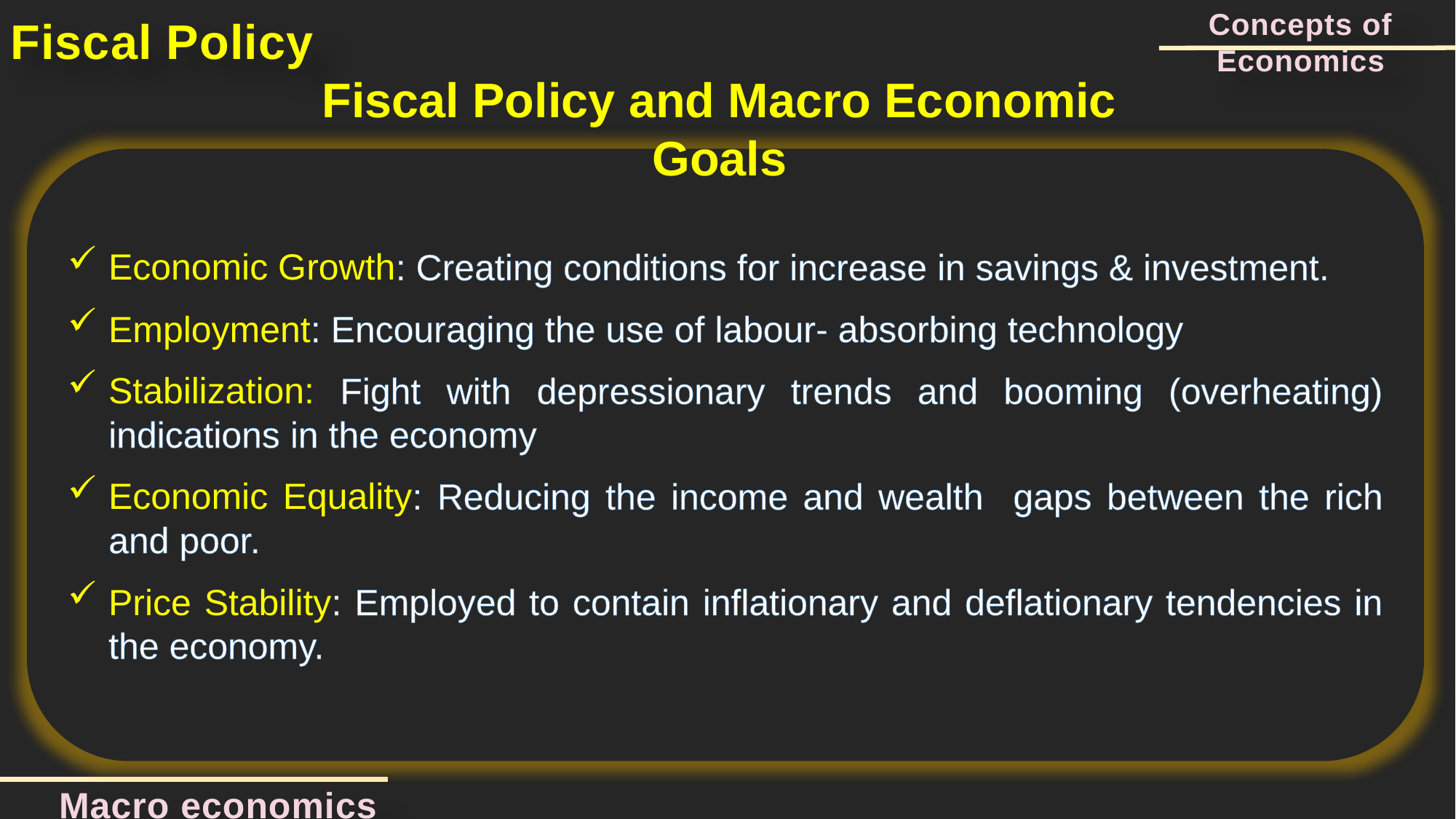

Concepts of Economics
Fiscal Policy
Fiscal Policy and Macro Economic Goals
Economic Growth: Creating conditions for increase in savings & investment.
Employment: Encouraging the use of labour- absorbing technology
Stabilization: Fight with depressionary trends and booming (overheating) indications in the economy
Economic Equality: Reducing the income and wealth  gaps between the rich and poor.
Price Stability: Employed to contain inflationary and deflationary tendencies in the economy.
Macro economics concepts